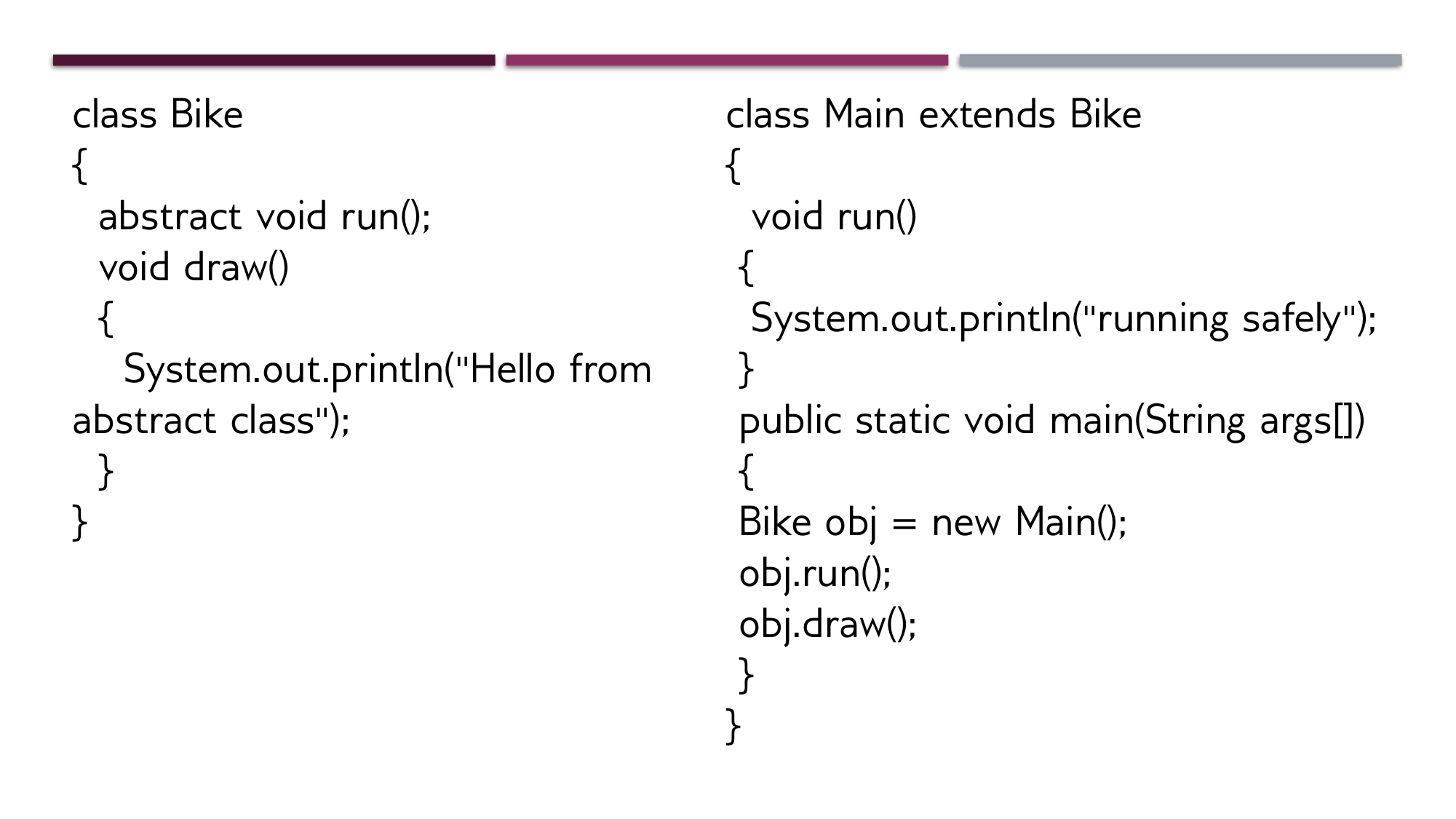

class Bike
{
  abstract void run();
  void draw()
  {
    System.out.println("Hello from abstract class");
  }
}

class Main extends Bike
{
  void run()
 {
  System.out.println("running safely");
 }
 public static void main(String args[])
 {
 Bike obj = new Main();
 obj.run();
 obj.draw();
 }
}